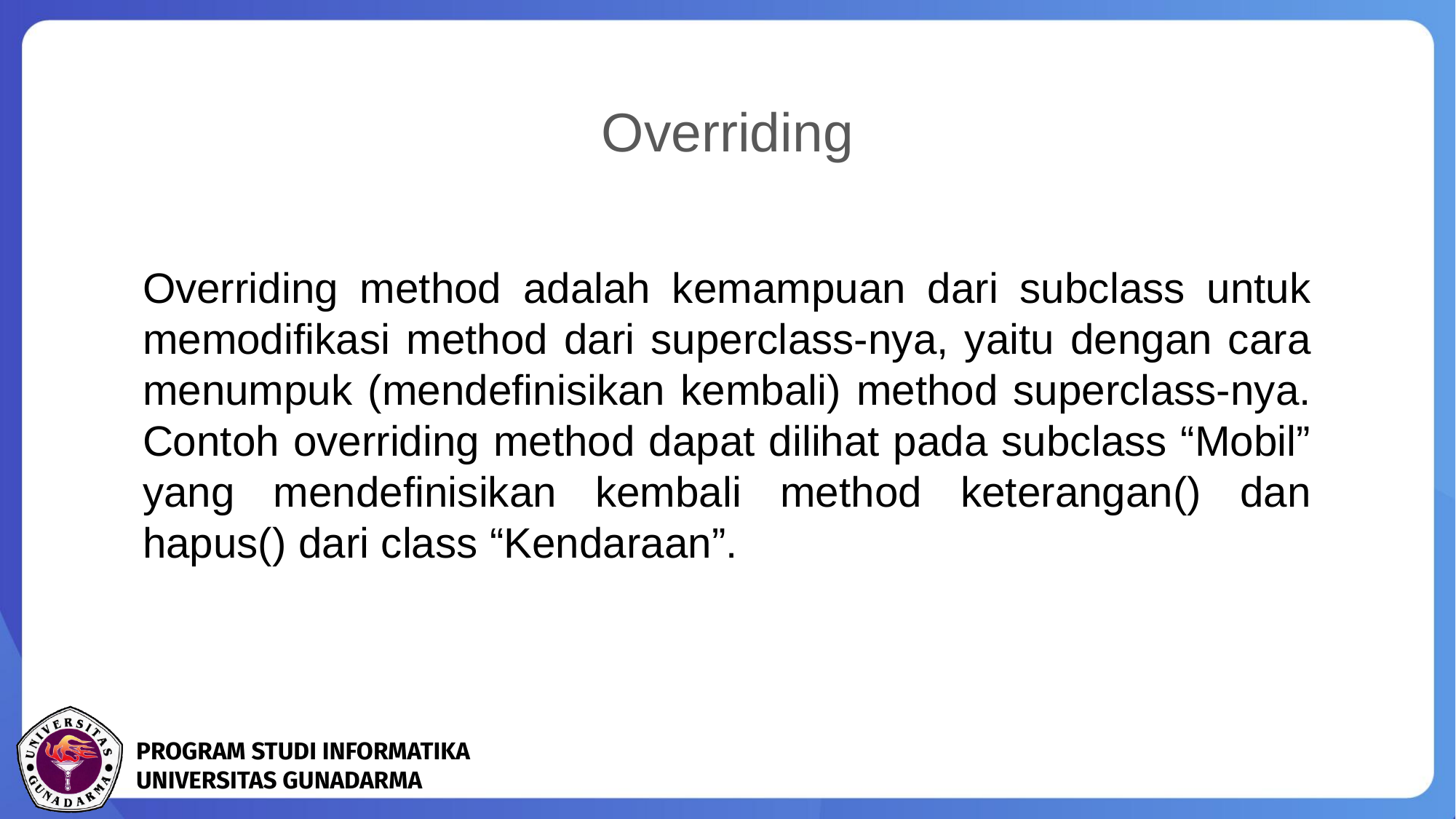

Overriding
Overriding method adalah kemampuan dari subclass untuk memodifikasi method dari superclass-nya, yaitu dengan cara menumpuk (mendefinisikan kembali) method superclass-nya. Contoh overriding method dapat dilihat pada subclass “Mobil” yang mendefinisikan kembali method keterangan() dan hapus() dari class “Kendaraan”.